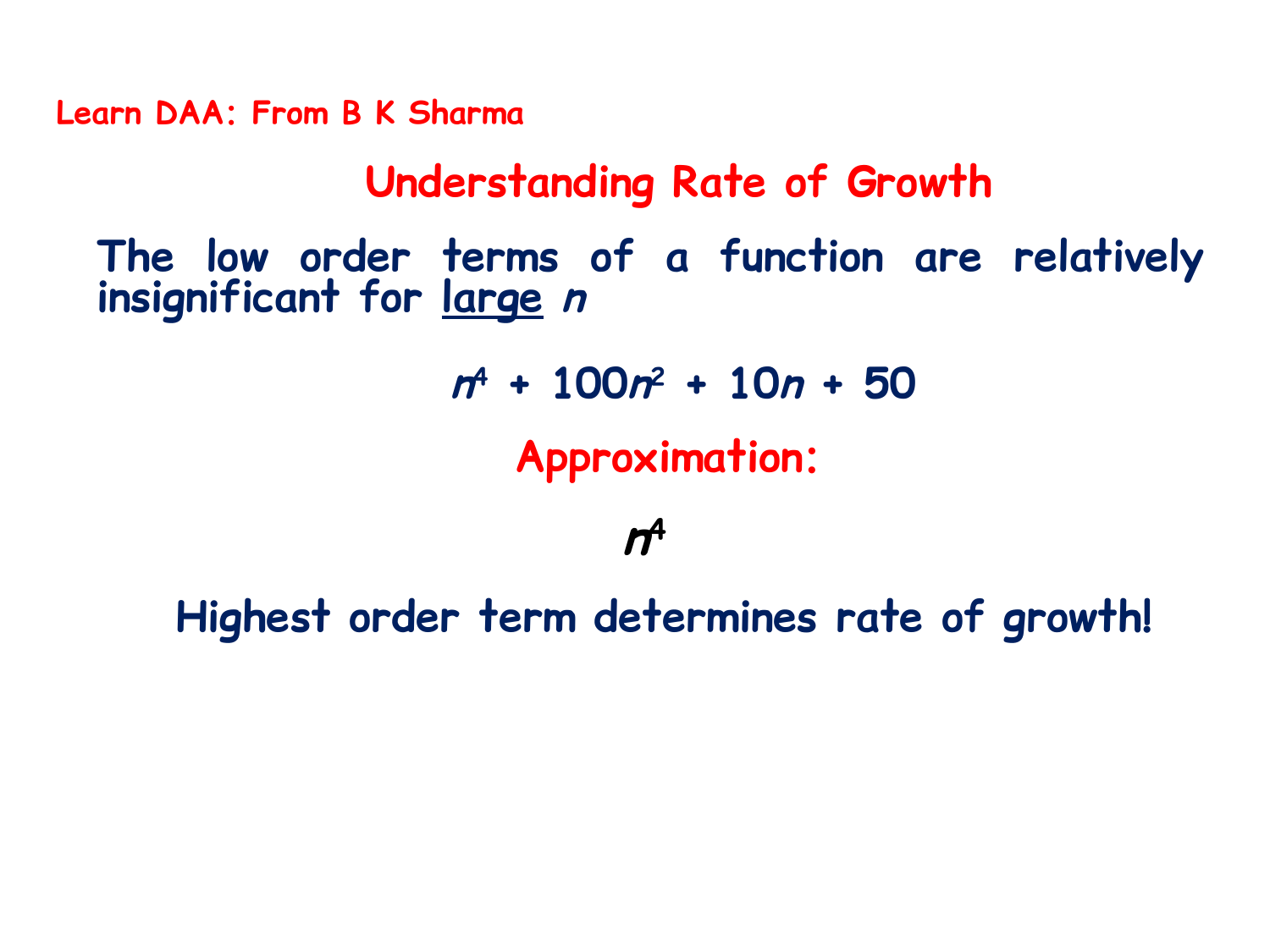

Learn DAA: From B K Sharma
Understanding Rate of Growth
The low order terms of a function are relatively insignificant for large n
n4 + 100n2 + 10n + 50
Approximation:
n4
Highest order term determines rate of growth!